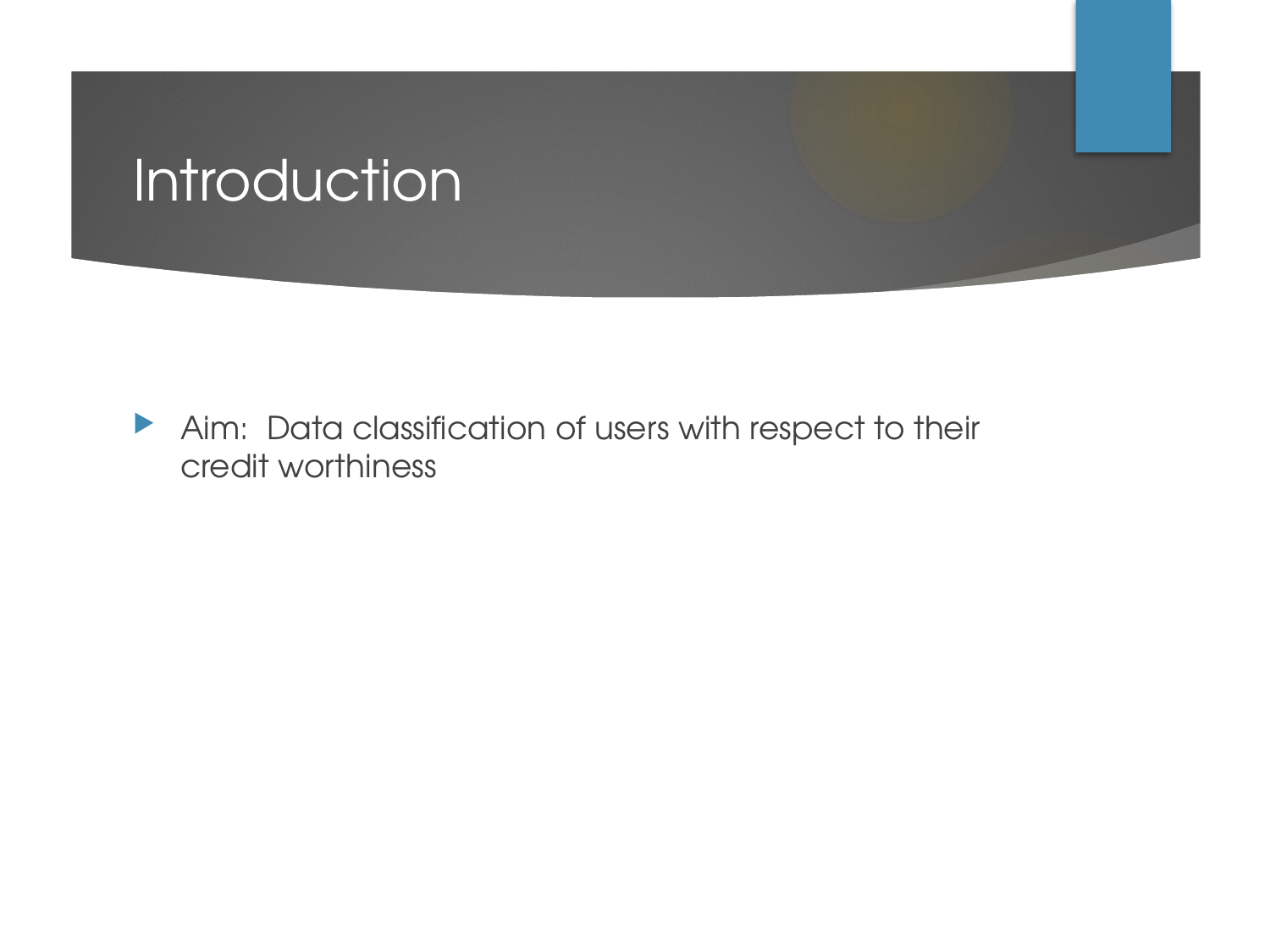

# Introduction

Aim:  Data classification of users with respect to their credit worthiness